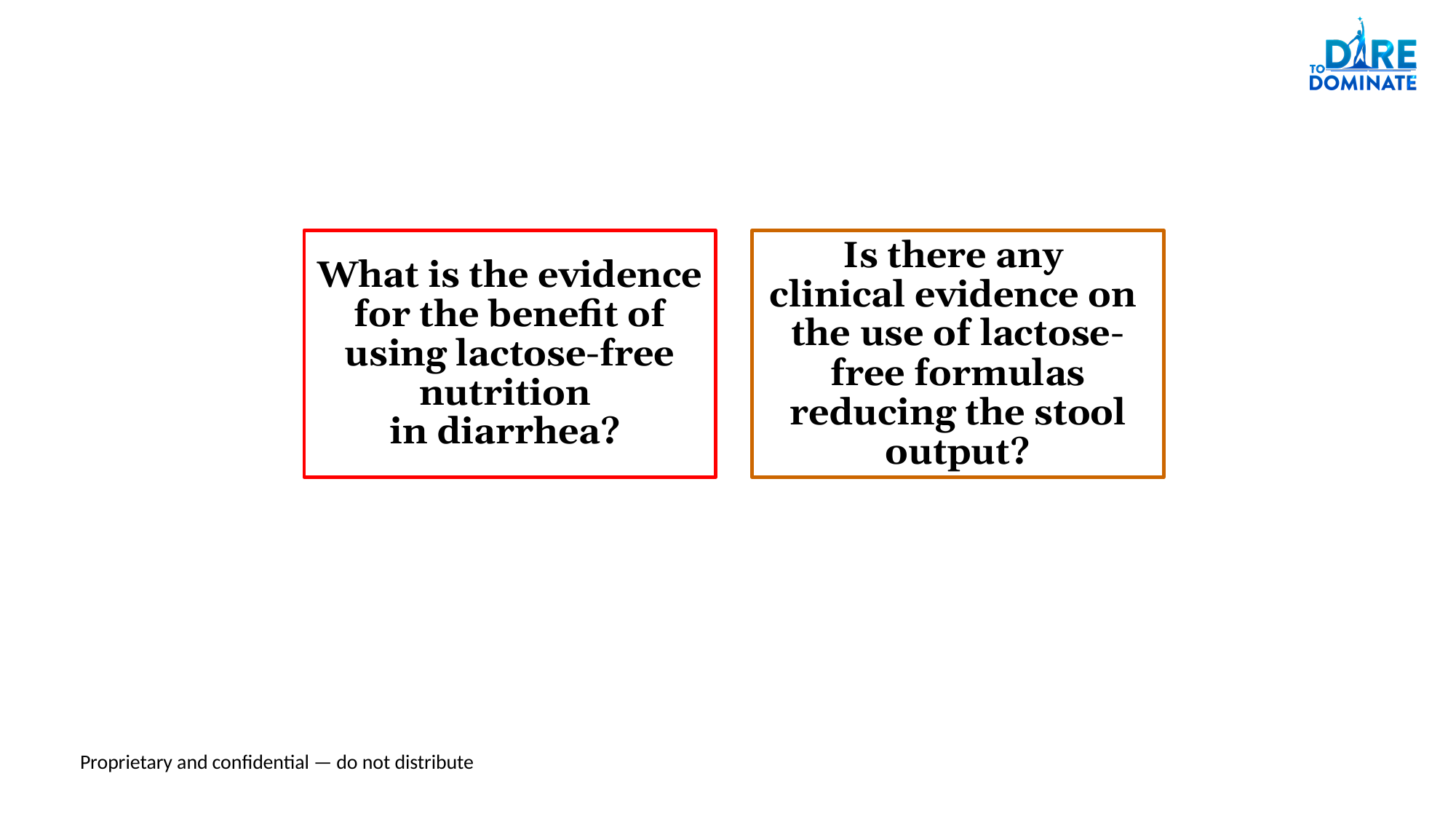

What is the evidence for the benefit of using lactose-free nutrition
in diarrhea?
Is there any
clinical evidence on
the use of lactose-free formulas reducing the stool output?
This slide is only for healthcare professionals. Not for circulation